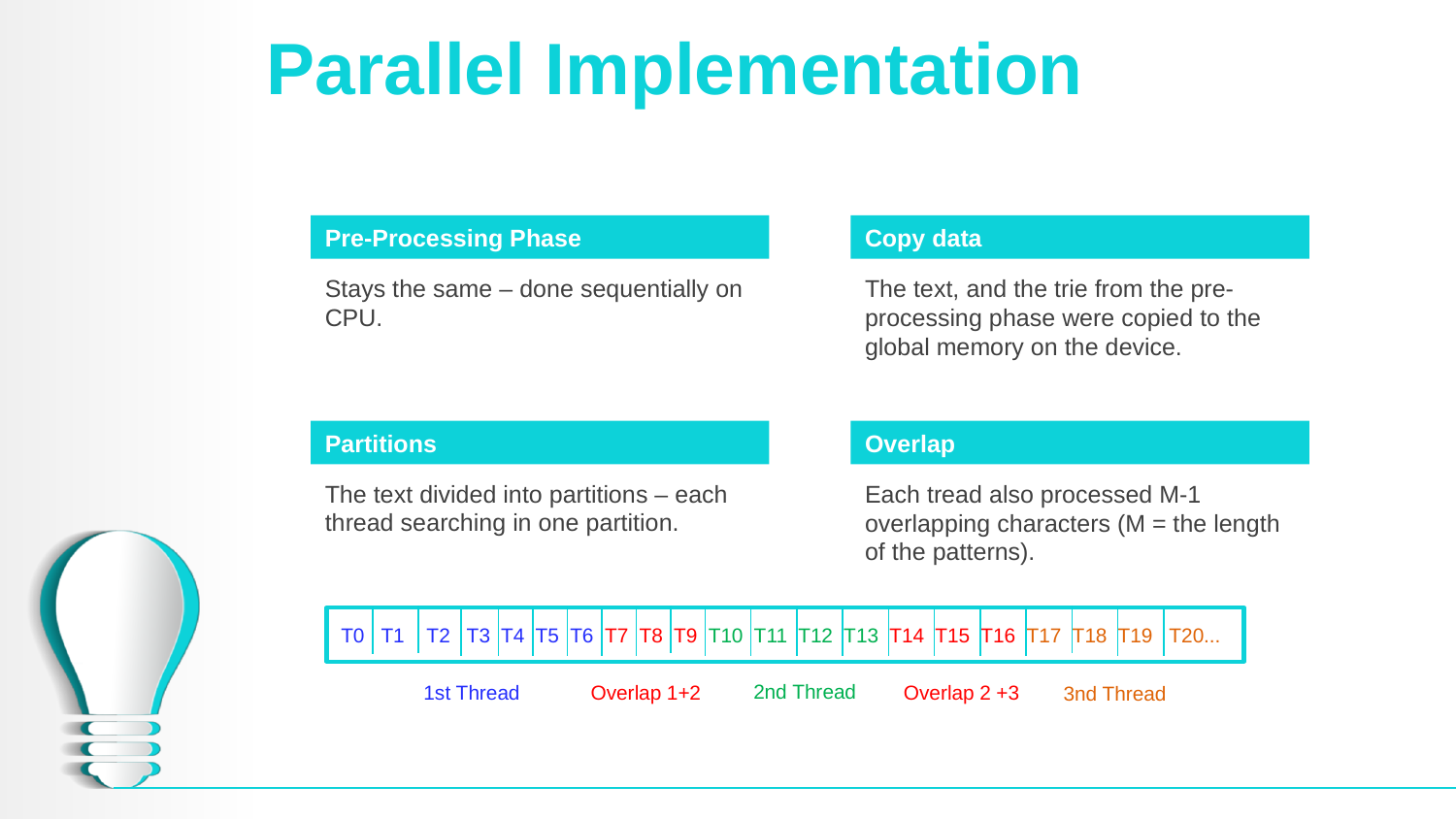

# Parallel Implementation
Pre-Processing Phase
Stays the same – done sequentially on CPU.
Copy data
The text, and the trie from the pre-processing phase were copied to the global memory on the device.
Partitions
The text divided into partitions – each thread searching in one partition.
Overlap
Each tread also processed M-1 overlapping characters (M = the length of the patterns).

### Chart

| Category |
|---|
T0   T1    T2   T3  T4  T5  T6  T7  T8  T9  T10  T11  T12  T13  T14  T15  T16  T17  T18  T19   T20...
2nd Thread
1st Thread
Overlap 2 +3
Overlap 1+2
3nd Thread